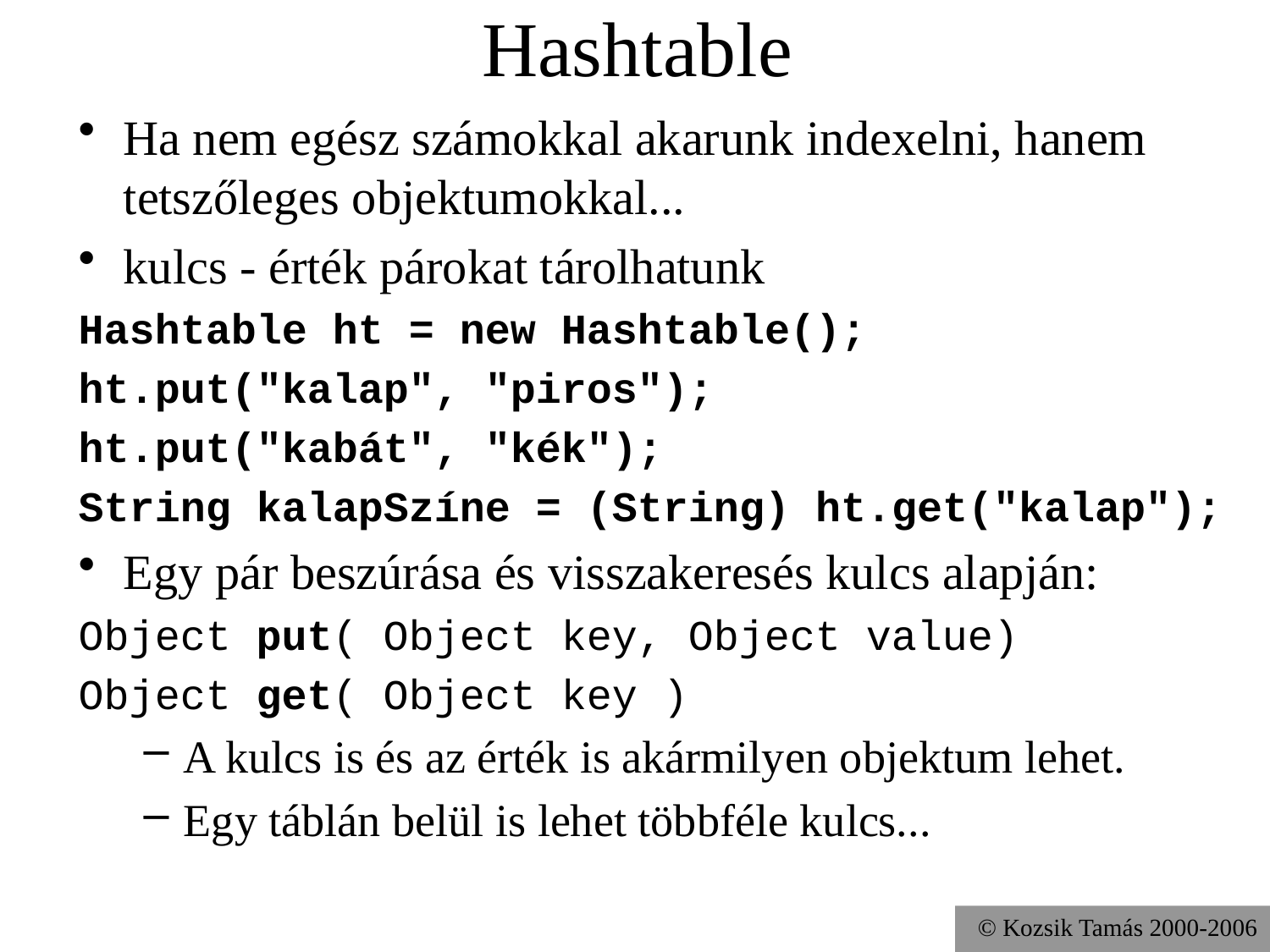

# Hashtable
Ha nem egész számokkal akarunk indexelni, hanem tetszőleges objektumokkal...
kulcs - érték párokat tárolhatunk
Hashtable ht = new Hashtable();
ht.put("kalap", "piros");
ht.put("kabát", "kék");
String kalapSzíne = (String) ht.get("kalap");
Egy pár beszúrása és visszakeresés kulcs alapján:
Object put( Object key, Object value)
Object get( Object key )
A kulcs is és az érték is akármilyen objektum lehet.
Egy táblán belül is lehet többféle kulcs...